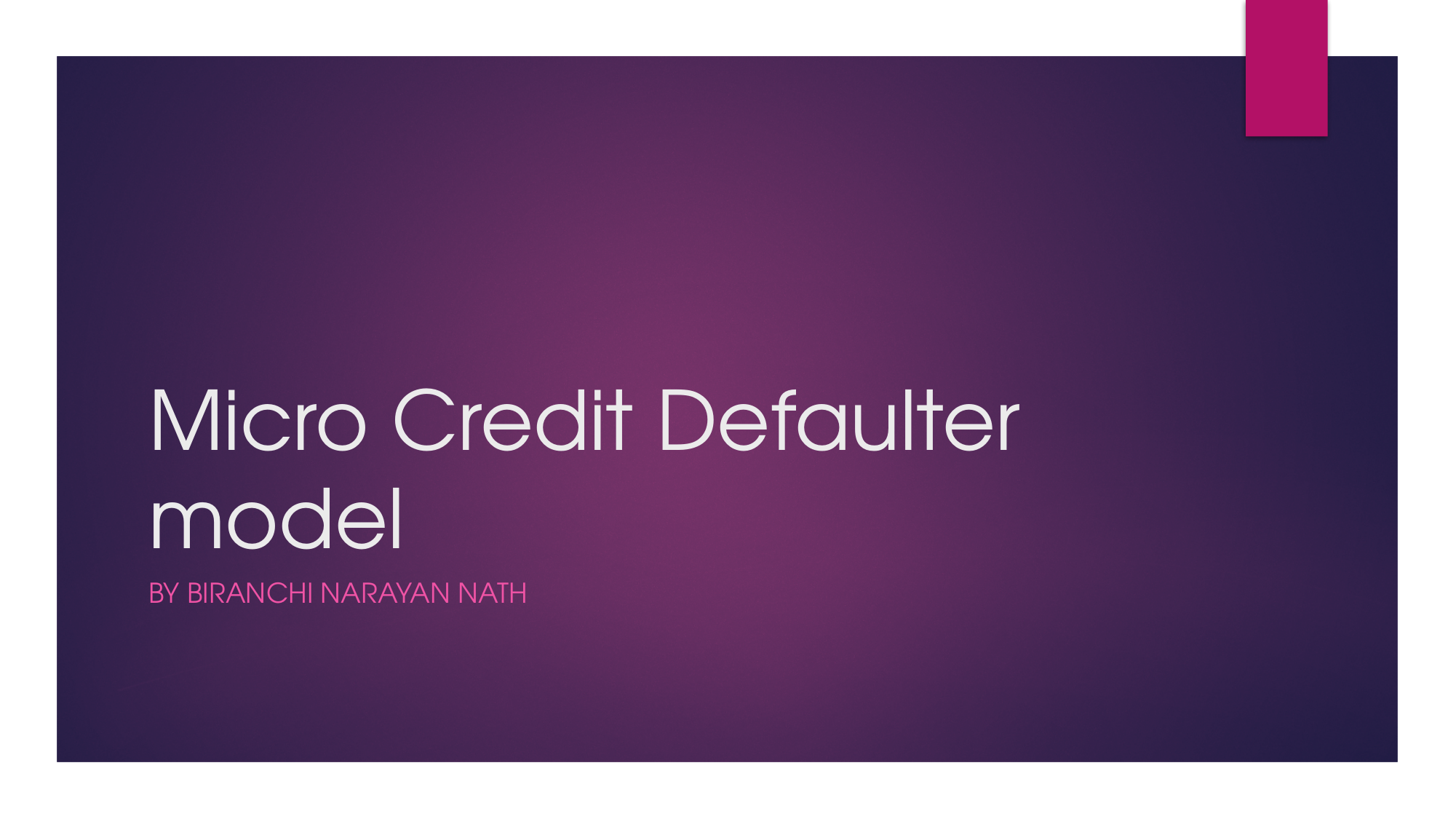

# Micro Credit Defaulter model
By Biranchi Narayan nath